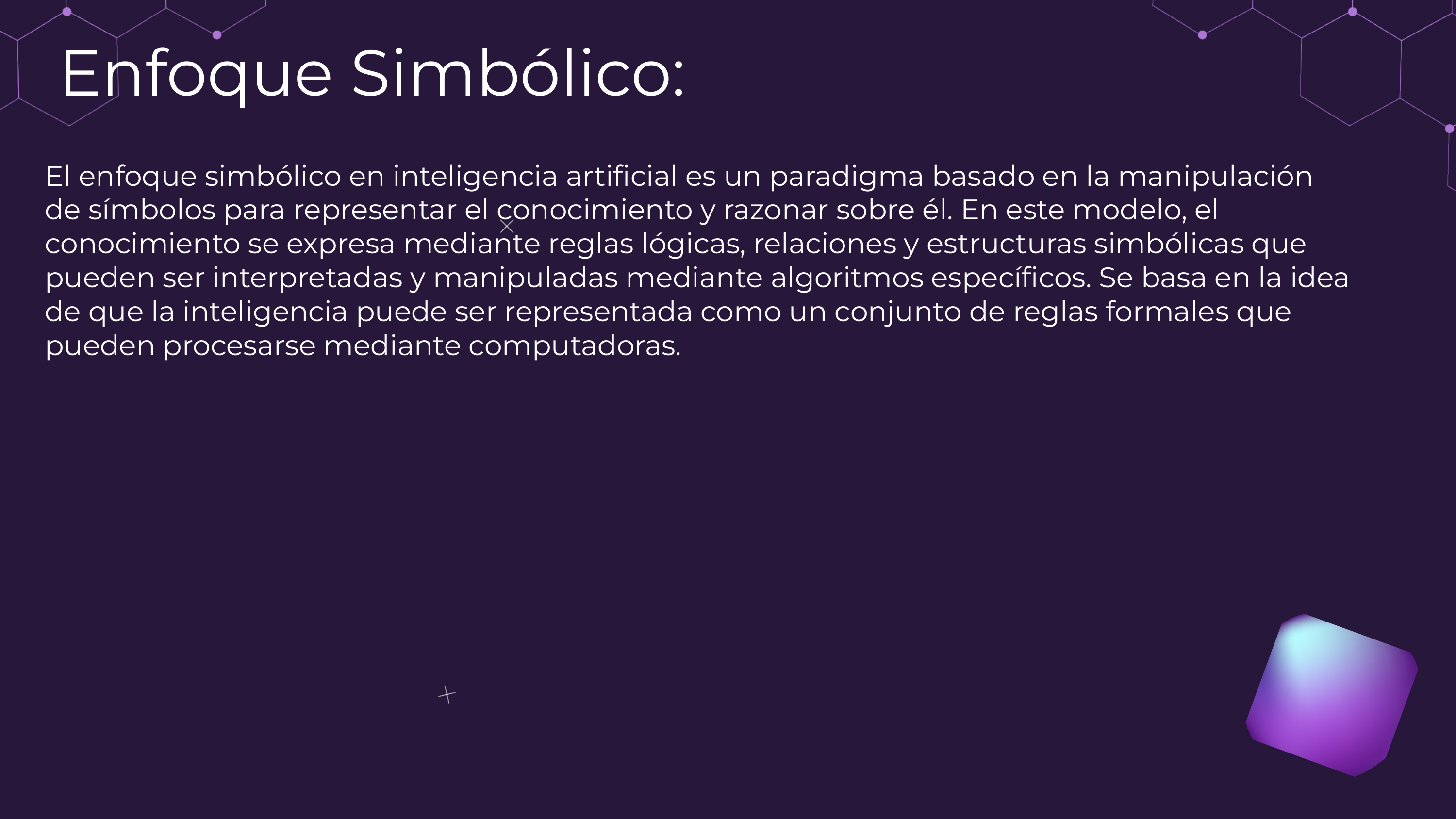

Enfoque Simbólico:

El enfoque simbólico en inteligencia artificial es un paradigma basado en la manipulación de símbolos para representar el conocimiento y razonar sobre él. En este modelo, el conocimiento se expresa mediante reglas lógicas, relaciones y estructuras simbólicas que pueden ser interpretadas y manipuladas mediante algoritmos específicos. Se basa en la idea de que la inteligencia puede ser representada como un conjunto de reglas formales que pueden procesarse mediante computadoras.